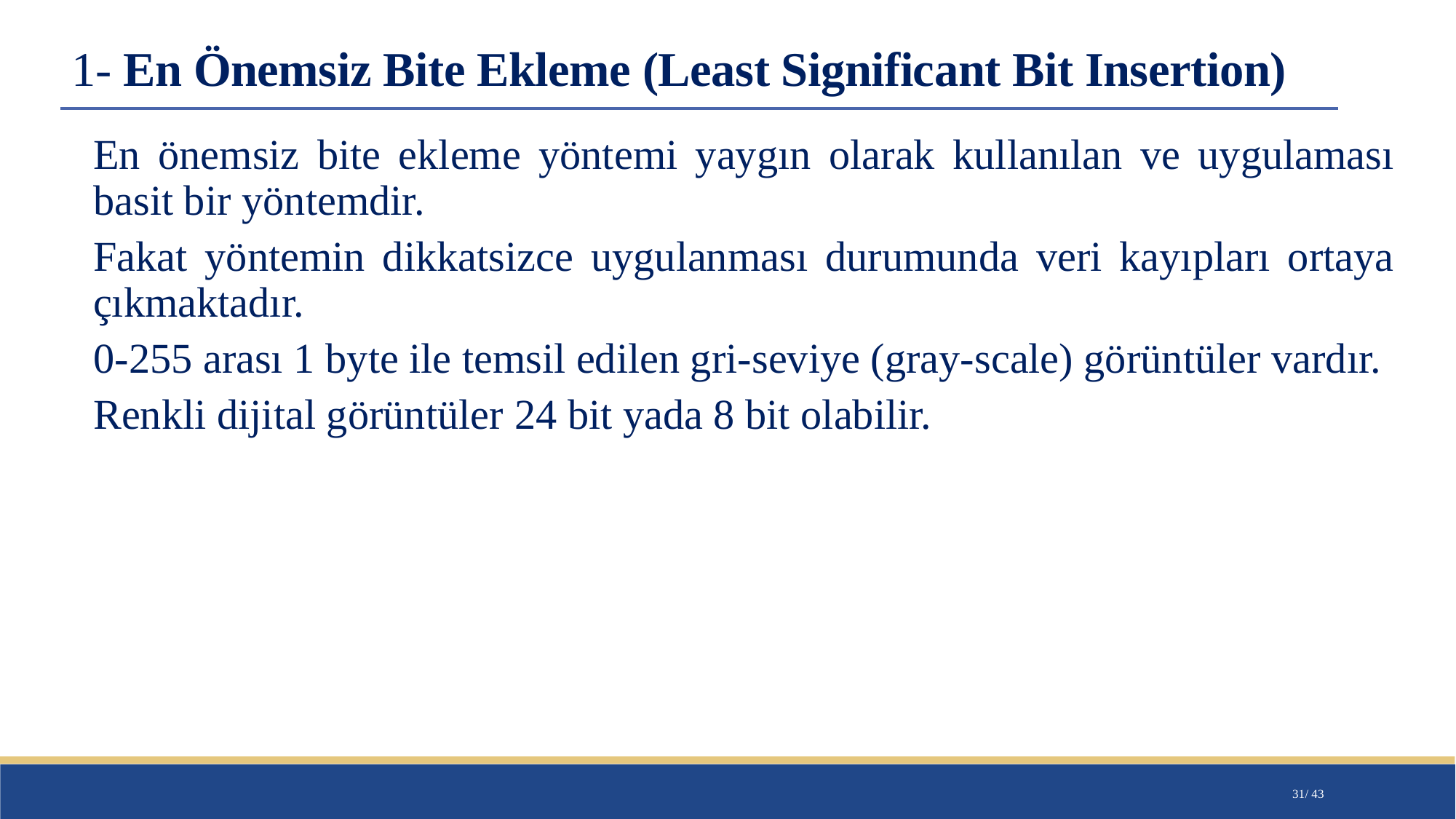

# 1- En Önemsiz Bite Ekleme (Least Significant Bit Insertion)
En önemsiz bite ekleme yöntemi yaygın olarak kullanılan ve uygulaması basit bir yöntemdir.
Fakat yöntemin dikkatsizce uygulanması durumunda veri kayıpları ortaya çıkmaktadır.
0-255 arası 1 byte ile temsil edilen gri-seviye (gray-scale) görüntüler vardır.
Renkli dijital görüntüler 24 bit yada 8 bit olabilir.

31/ 43